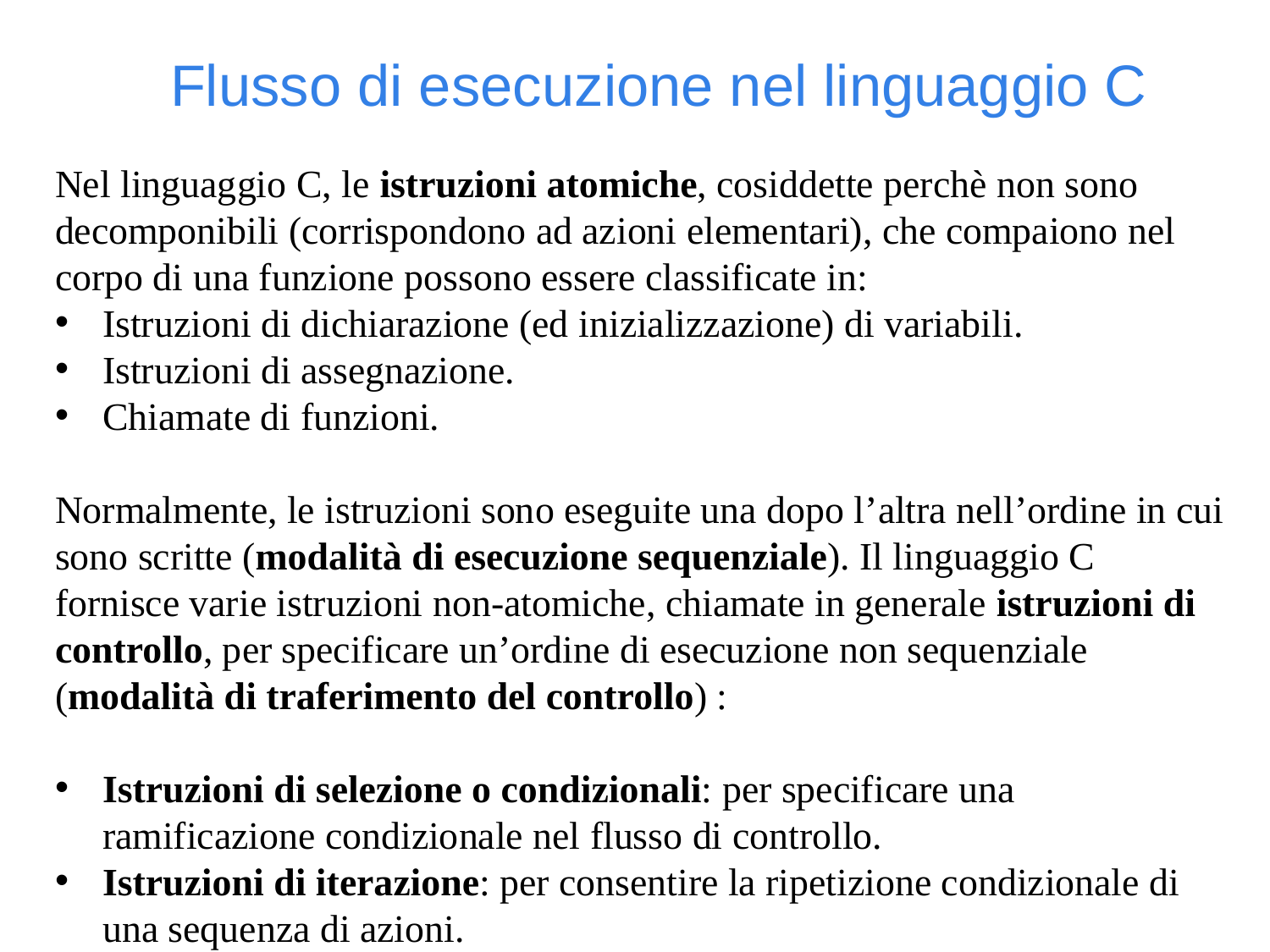

Flusso di esecuzione nel linguaggio C
Nel linguaggio C, le istruzioni atomiche, cosiddette perchè non sono decomponibili (corrispondono ad azioni elementari), che compaiono nel corpo di una funzione possono essere classificate in:
Istruzioni di dichiarazione (ed inizializzazione) di variabili.
Istruzioni di assegnazione.
Chiamate di funzioni.

Normalmente, le istruzioni sono eseguite una dopo l’altra nell’ordine in cui sono scritte (modalità di esecuzione sequenziale). Il linguaggio C fornisce varie istruzioni non-atomiche, chiamate in generale istruzioni di controllo, per specificare un’ordine di esecuzione non sequenziale (modalità di traferimento del controllo) :

Istruzioni di selezione o condizionali: per specificare una ramificazione condizionale nel flusso di controllo.
Istruzioni di iterazione: per consentire la ripetizione condizionale di una sequenza di azioni.